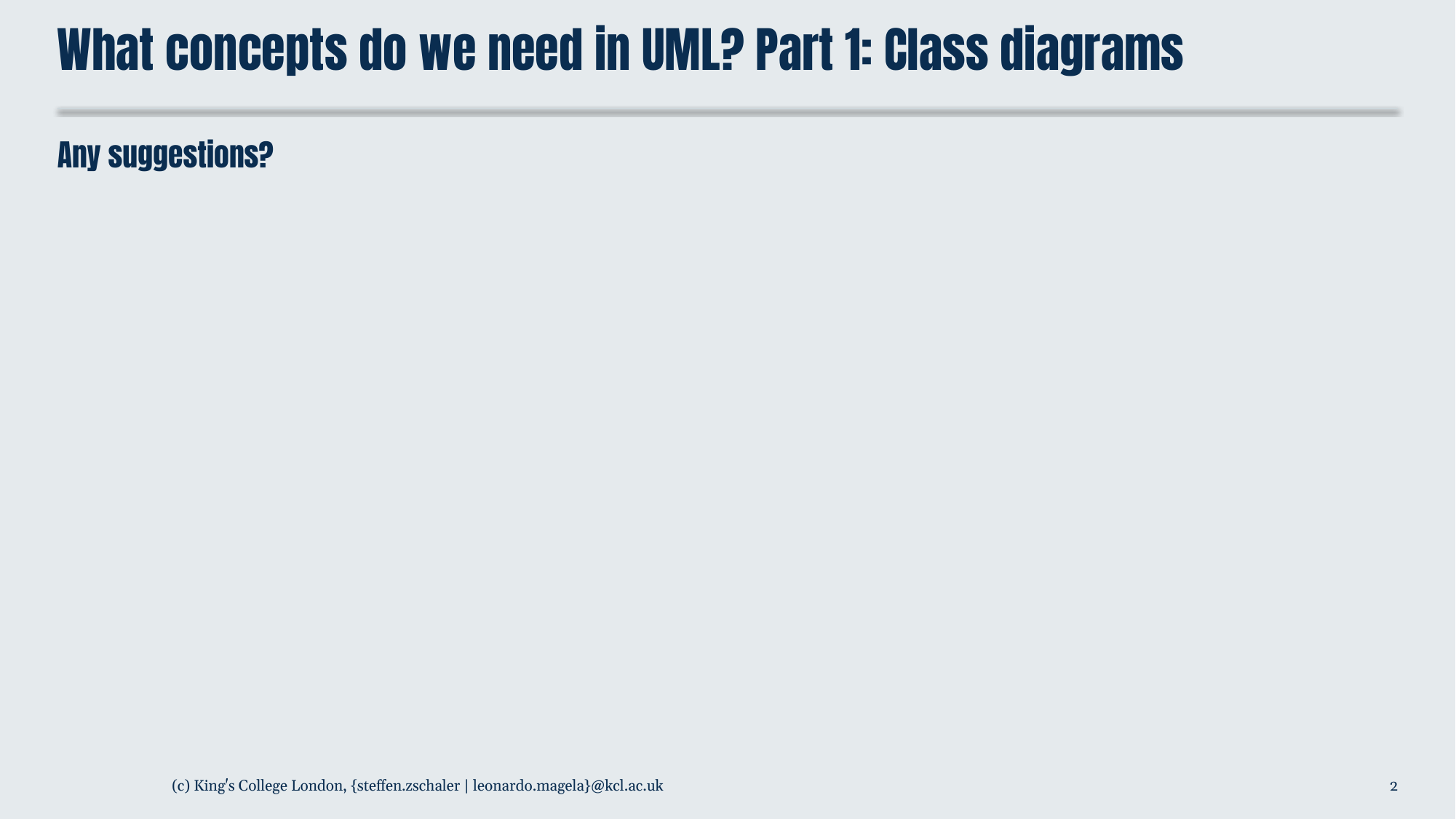

# What concepts do we need in UML? Part 1: Class diagrams
Any suggestions?
(c) King's College London, {steffen.zschaler | leonardo.magela}@kcl.ac.uk
2